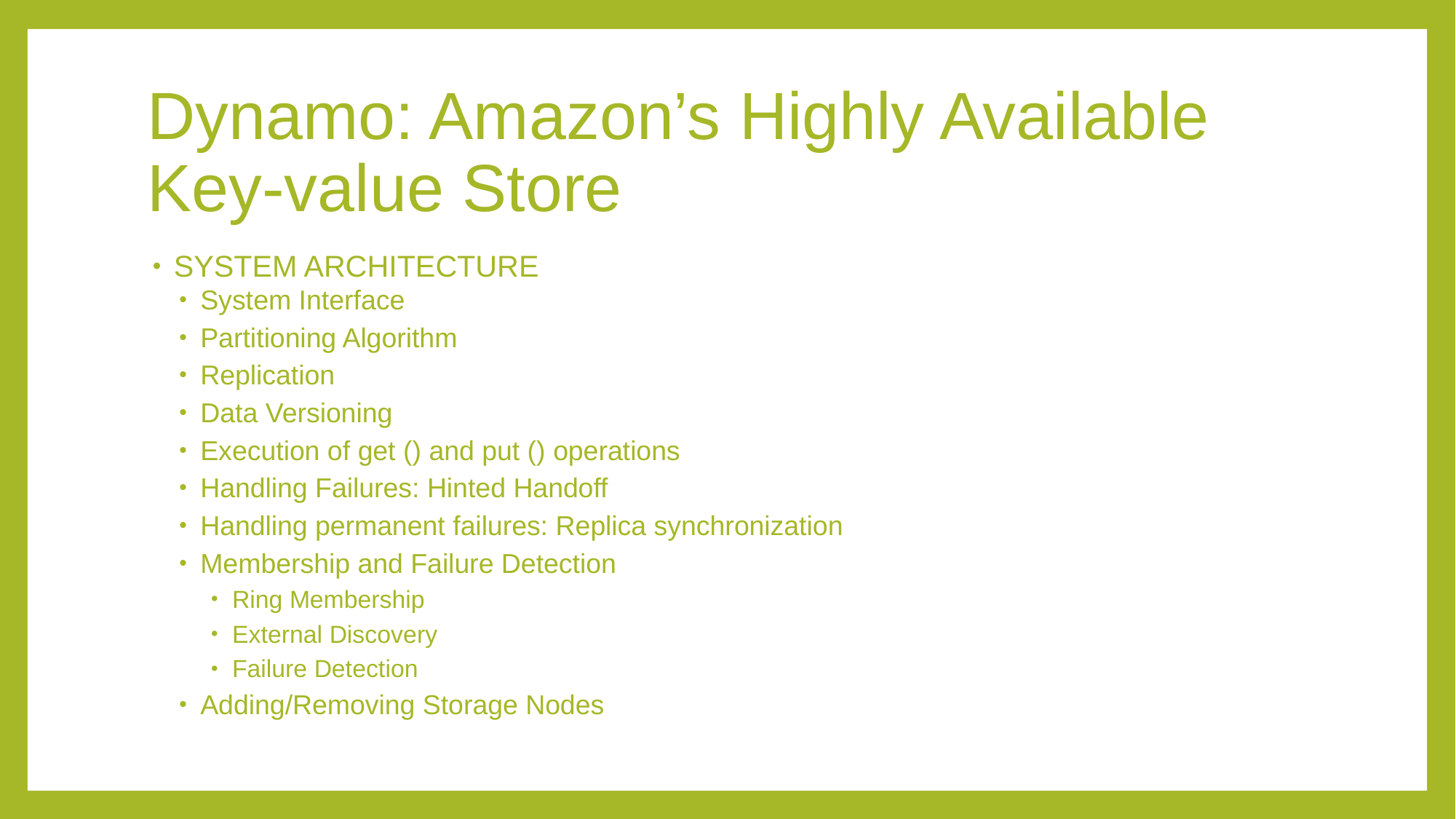

# Dynamo: Amazon’s Highly Available Key-value Store
SYSTEM ARCHITECTURE
System Interface
Partitioning Algorithm
Replication
Data Versioning
Execution of get () and put () operations
Handling Failures: Hinted Handoff
Handling permanent failures: Replica synchronization
Membership and Failure Detection
Ring Membership
External Discovery
Failure Detection
Adding/Removing Storage Nodes